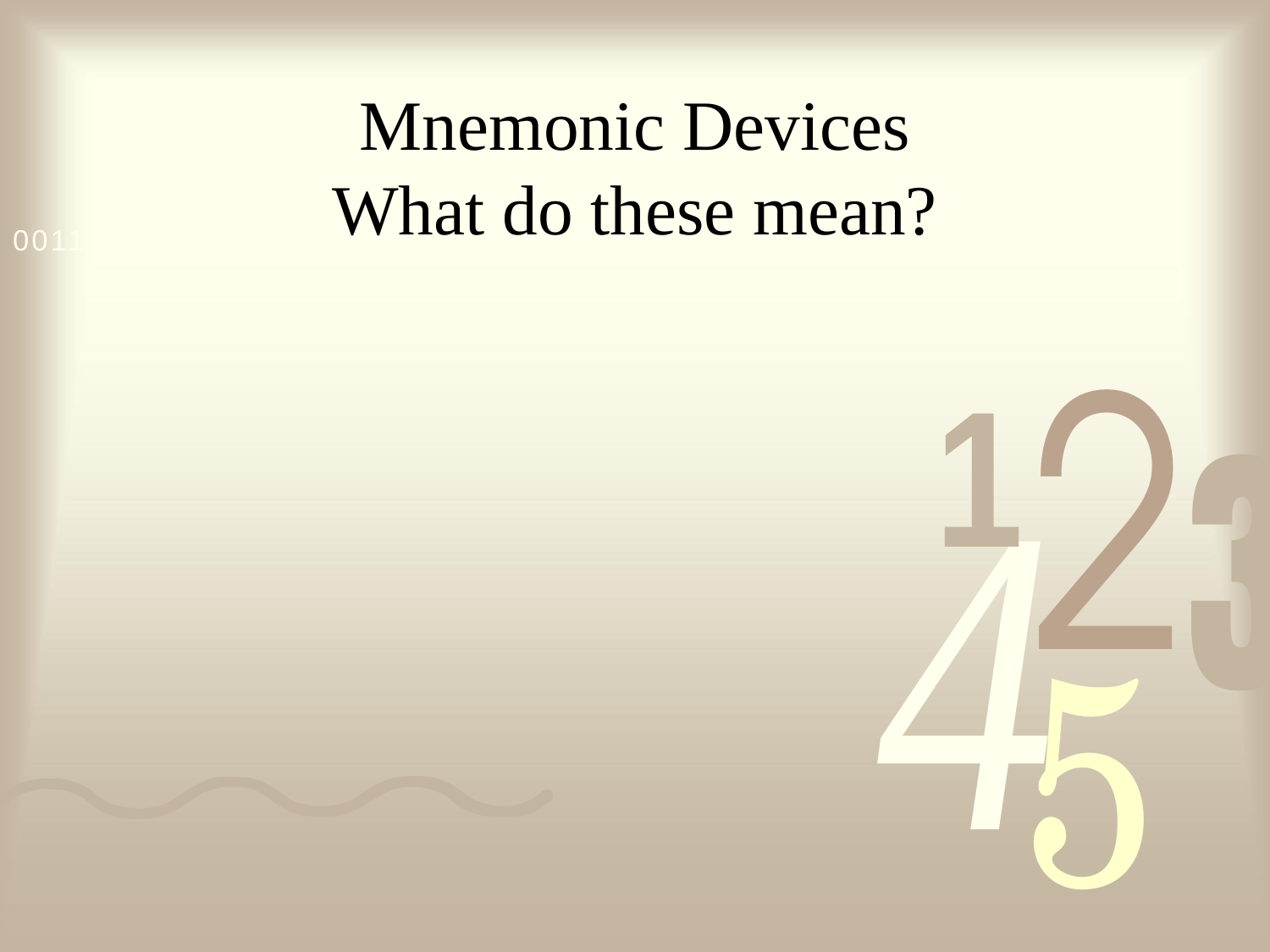

# Mnemonic Devices What do these mean?